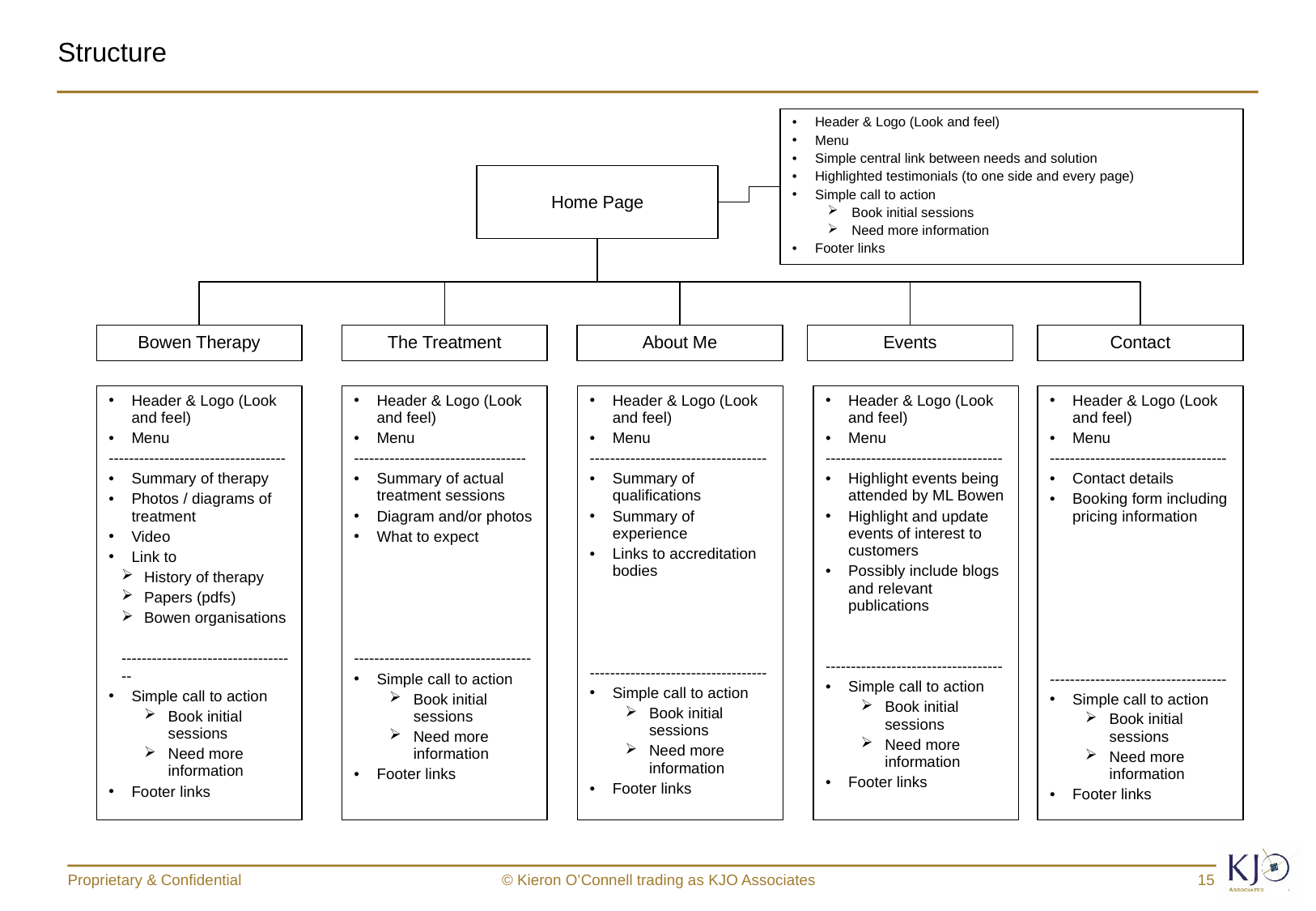

# Structure
Header & Logo (Look and feel)
Menu
Simple central link between needs and solution
Highlighted testimonials (to one side and every page)
Simple call to action
Book initial sessions
Need more information
Footer links
Home Page
Bowen Therapy
The Treatment
About Me
Events
Contact
Header & Logo (Look and feel)
Menu
-----------------------------------
Summary of therapy
Photos / diagrams of treatment
Video
Link to
History of therapy
Papers (pdfs)
Bowen organisations

-----------------------------------
Simple call to action
Book initial sessions
Need more information
Footer links
Header & Logo (Look and feel)
Menu
----------------------------------
Summary of actual treatment sessions
Diagram and/or photos
What to expect

-----------------------------------
Simple call to action
Book initial sessions
Need more information
Footer links
Header & Logo (Look and feel)
Menu
-----------------------------------
Summary of qualifications
Summary of experience
Links to accreditation bodies

-----------------------------------
Simple call to action
Book initial sessions
Need more information
Footer links
Header & Logo (Look and feel)
Menu
-----------------------------------
Highlight events being attended by ML Bowen
Highlight and update events of interest to customers
Possibly include blogs and relevant publications

-----------------------------------
Simple call to action
Book initial sessions
Need more information
Footer links
Header & Logo (Look and feel)
Menu
-----------------------------------
Contact details
Booking form including pricing information

-----------------------------------
Simple call to action
Book initial sessions
Need more information
Footer links
Proprietary & Confidential
© Kieron O’Connell trading as KJO Associates
15